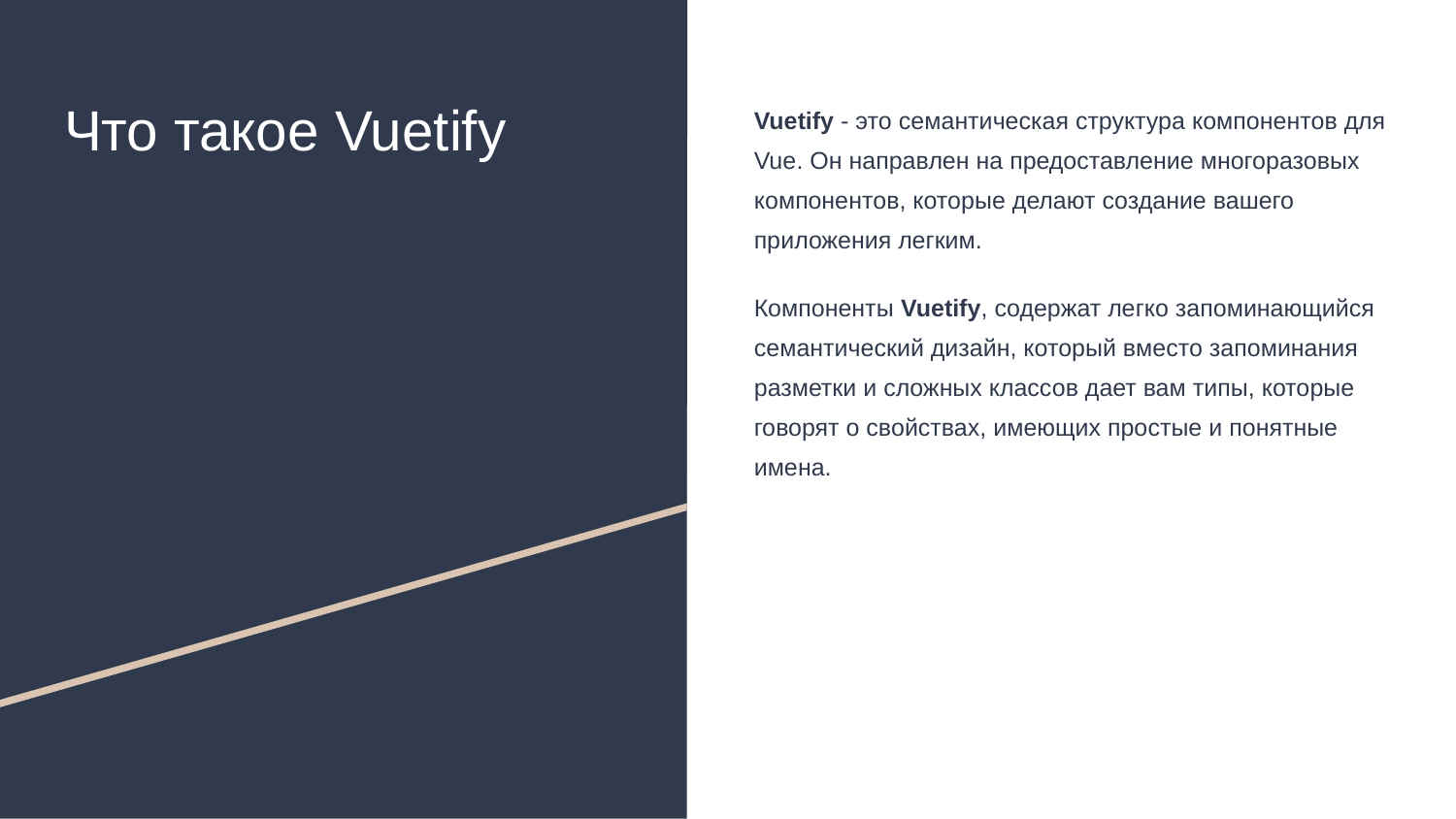

# Что такое Vuetify
Vuetify - это семантическая структура компонентов для Vue. Он направлен на предоставление многоразовых компонентов, которые делают создание вашего приложения легким.
Компоненты Vuetify, содержат легко запоминающийся семантический дизайн, который вместо запоминания разметки и сложных классов дает вам типы, которые говорят о свойствах, имеющих простые и понятные имена.